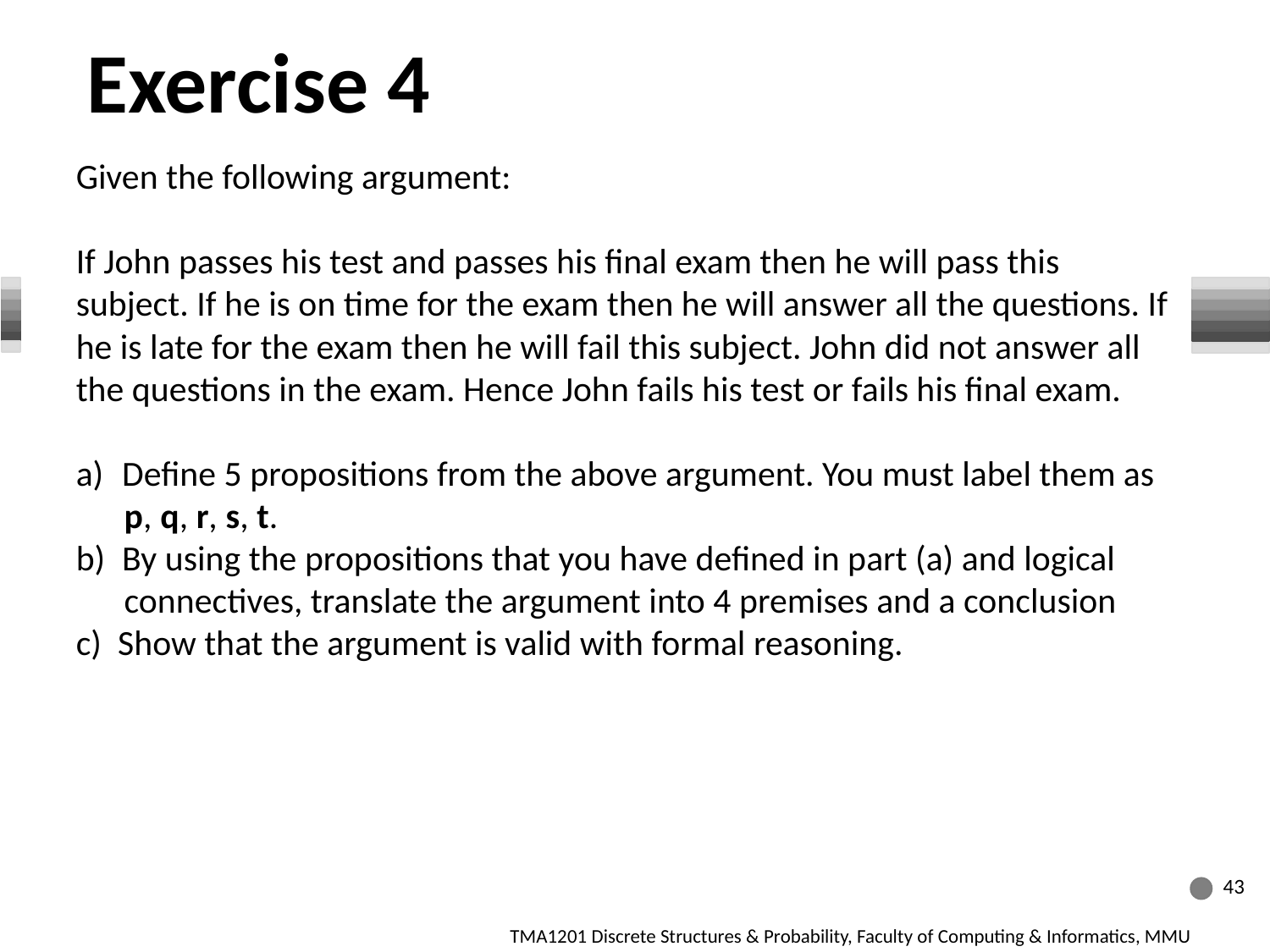

Exercise 4
Given the following argument:

If John passes his test and passes his final exam then he will pass this subject. If he is on time for the exam then he will answer all the questions. If he is late for the exam then he will fail this subject. John did not answer all the questions in the exam. Hence John fails his test or fails his final exam.

  Define 5 propositions from the above argument. You must label them as
      p, q, r, s, t.
  By using the propositions that you have defined in part (a) and logical
      connectives, translate the argument into 4 premises and a conclusion
c)  Show that the argument is valid with formal reasoning.
43
TMA1201 Discrete Structures & Probability, Faculty of Computing & Informatics, MMU